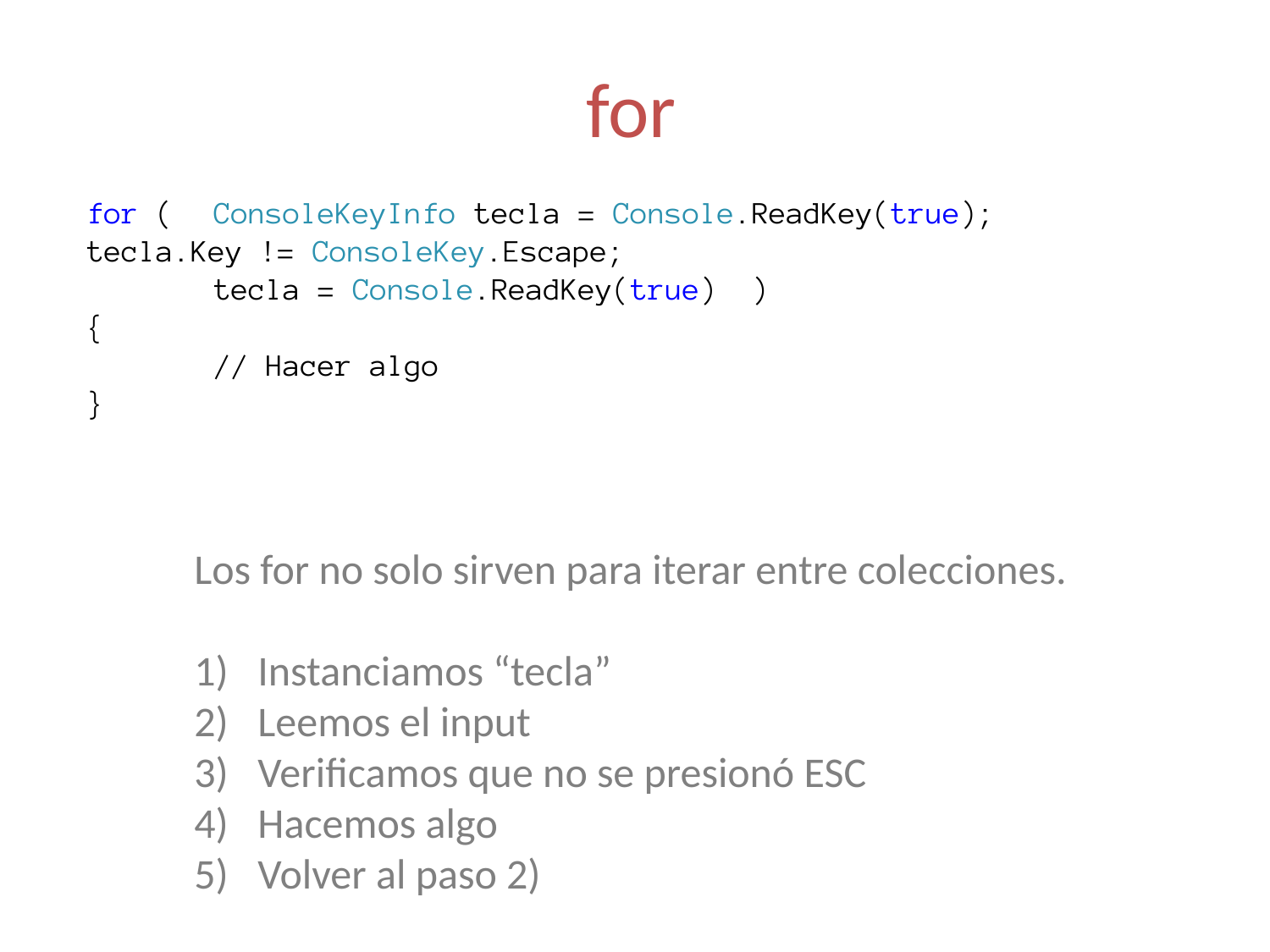

# for
for (	ConsoleKeyInfo tecla = Console.ReadKey(true); 	tecla.Key != ConsoleKey.Escape;
	tecla = Console.ReadKey(true)  )
{
	// Hacer algo
}
Los for no solo sirven para iterar entre colecciones.

Instanciamos “tecla”
Leemos el input
Verificamos que no se presionó ESC
Hacemos algo
Volver al paso 2)